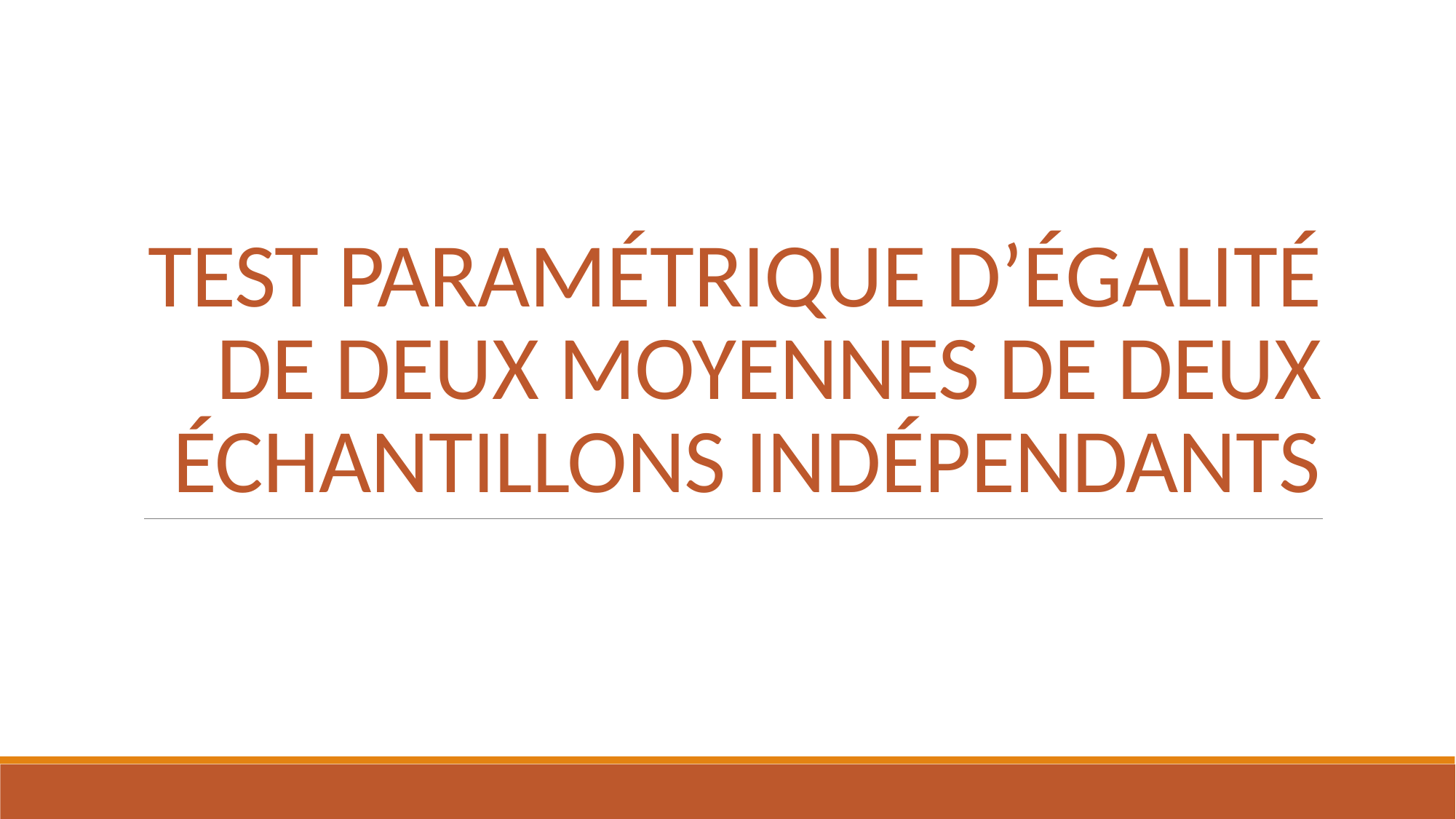

# TEST PARAMÉTRIQUE D’ÉGALITÉ DE DEUX MOYENNES DE DEUX ÉCHANTILLONS INDÉPENDANTS